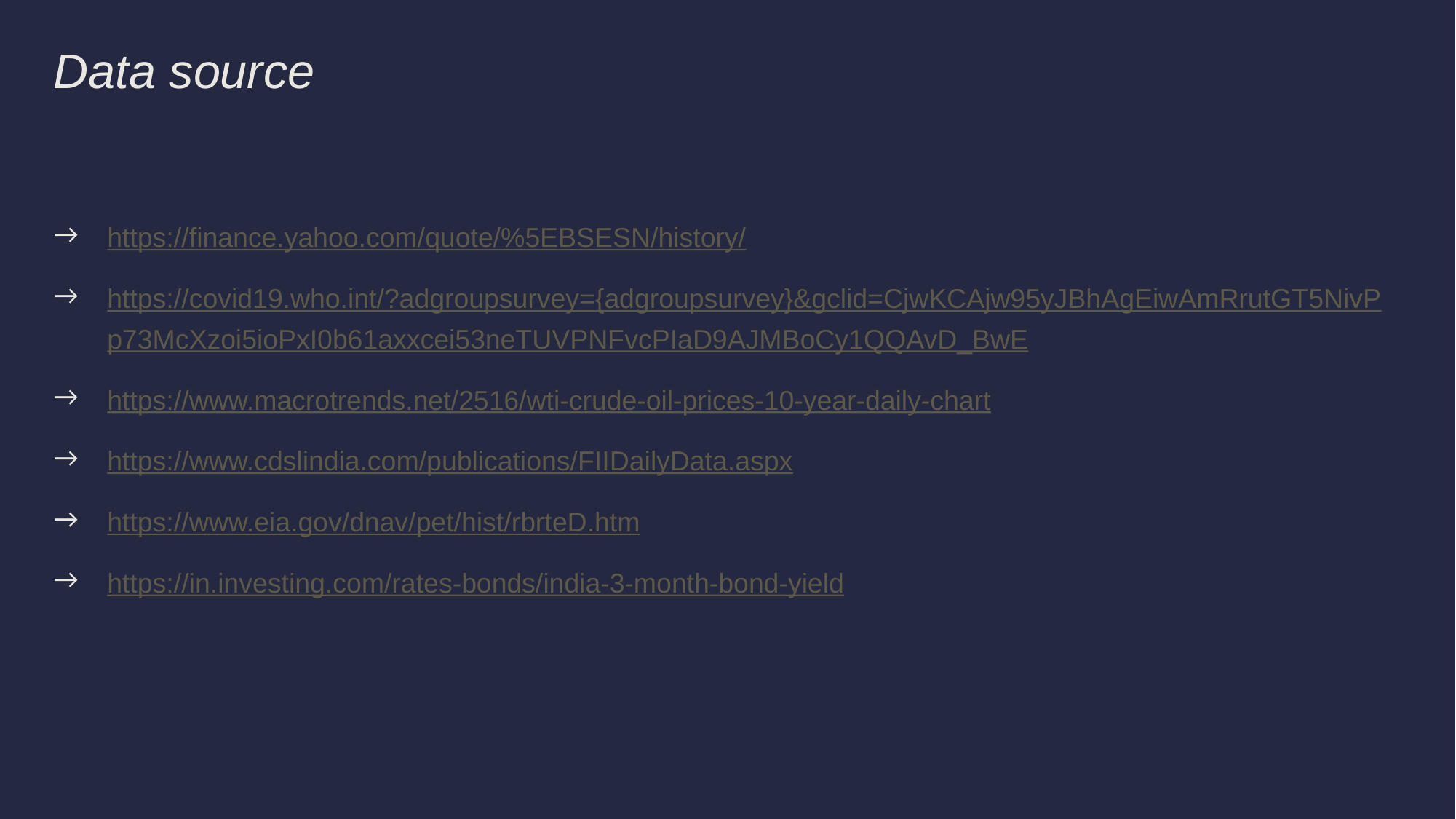

# Data source
https://finance.yahoo.com/quote/%5EBSESN/history/
https://covid19.who.int/?adgroupsurvey={adgroupsurvey}&gclid=CjwKCAjw95yJBhAgEiwAmRrutGT5NivPp73McXzoi5ioPxI0b61axxcei53neTUVPNFvcPIaD9AJMBoCy1QQAvD_BwE
https://www.macrotrends.net/2516/wti-crude-oil-prices-10-year-daily-chart
https://www.cdslindia.com/publications/FIIDailyData.aspx
https://www.eia.gov/dnav/pet/hist/rbrteD.htm
https://in.investing.com/rates-bonds/india-3-month-bond-yield